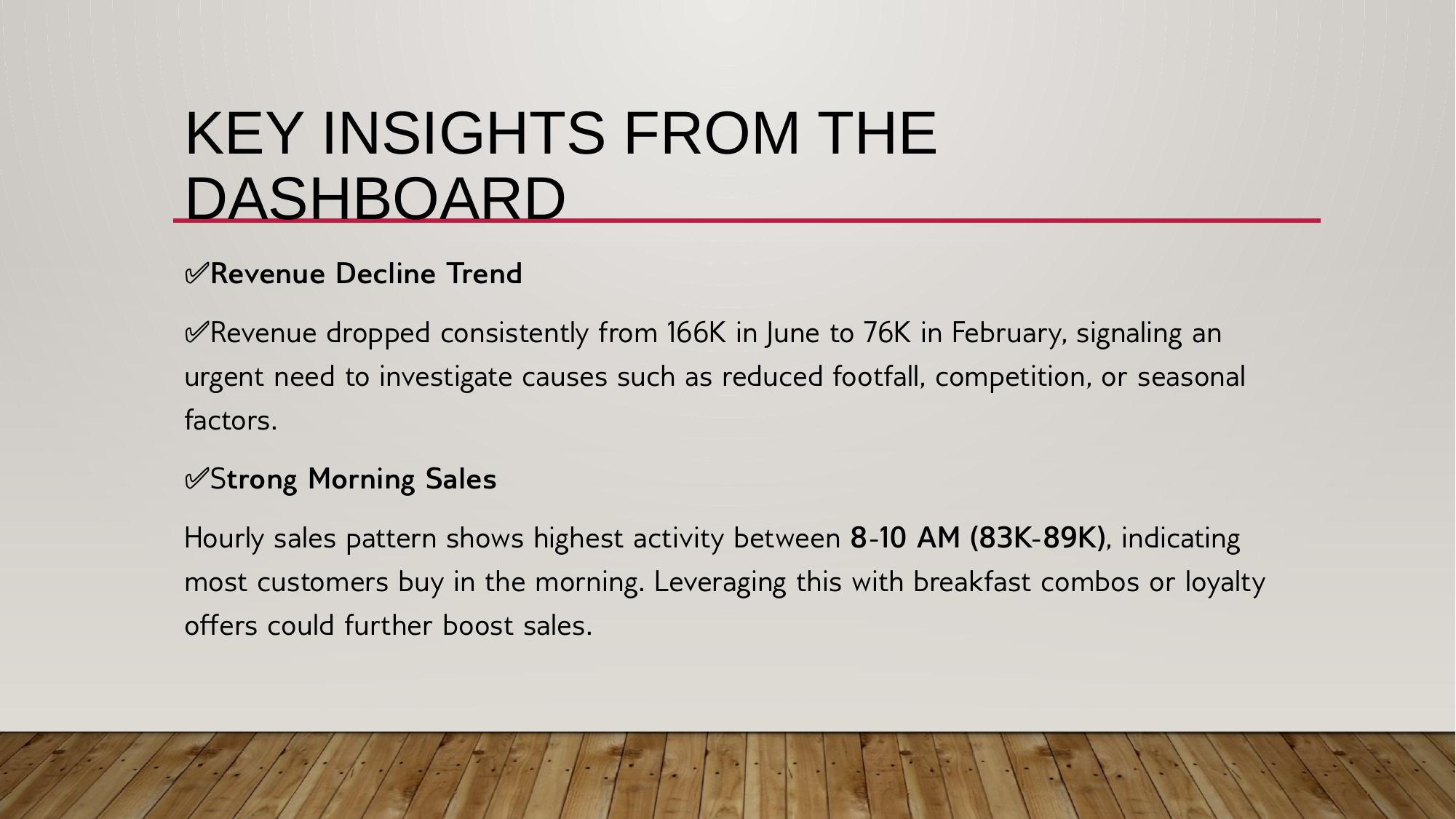

# Key Insights from the Dashboard
✅Revenue Decline Trend
✅Revenue dropped consistently from 166K in June to 76K in February, signaling an urgent need to investigate causes such as reduced footfall, competition, or seasonal factors.
✅Strong Morning Sales
Hourly sales pattern shows highest activity between 8-10 AM (83K-89K), indicating most customers buy in the morning. Leveraging this with breakfast combos or loyalty offers could further boost sales.